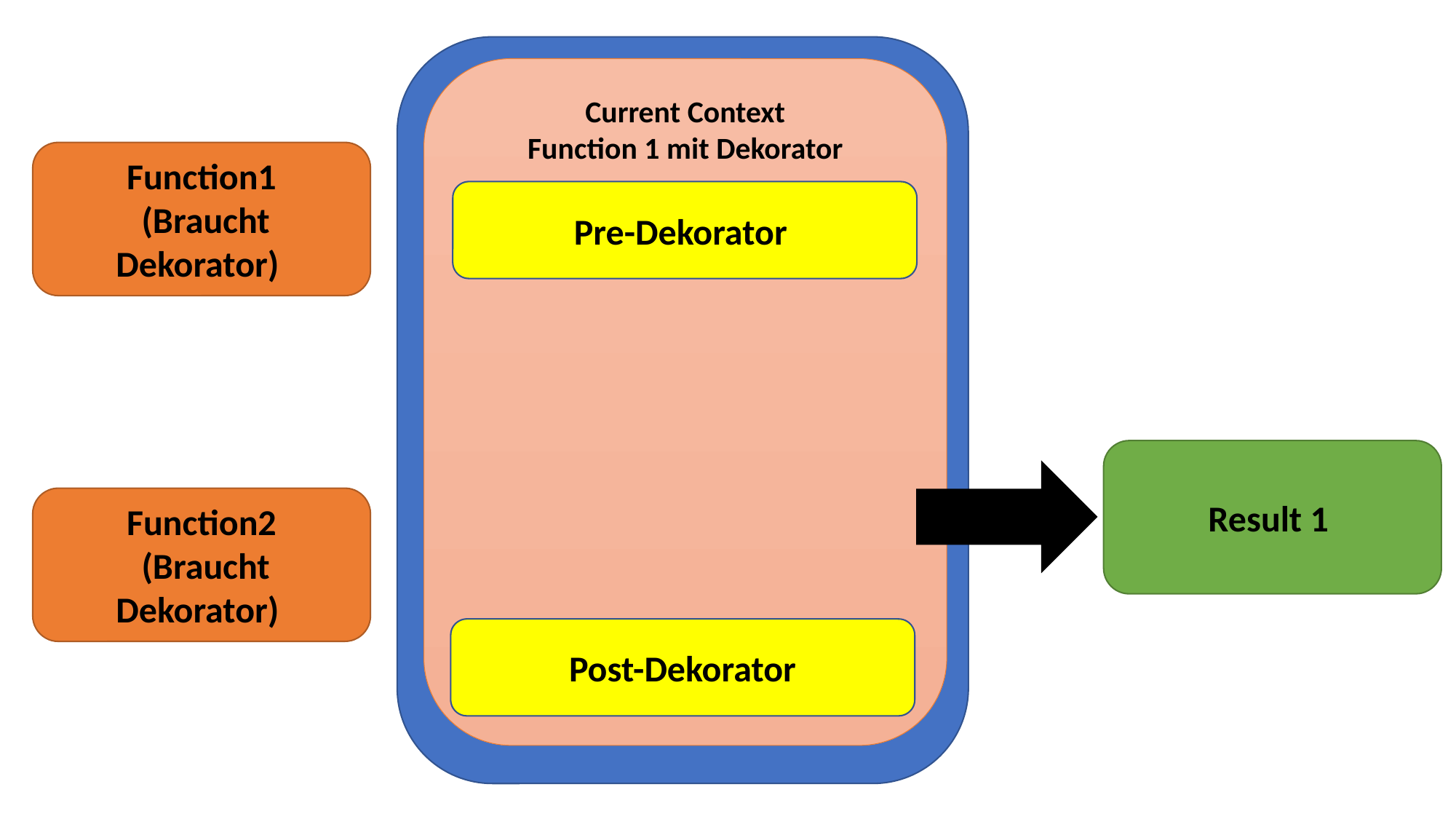

Current Context
Function 1 mit Dekorator

Function1
 (Braucht Dekorator)
Pre-Dekorator
Result 1

Function2
 (Braucht Dekorator)
Post-Dekorator